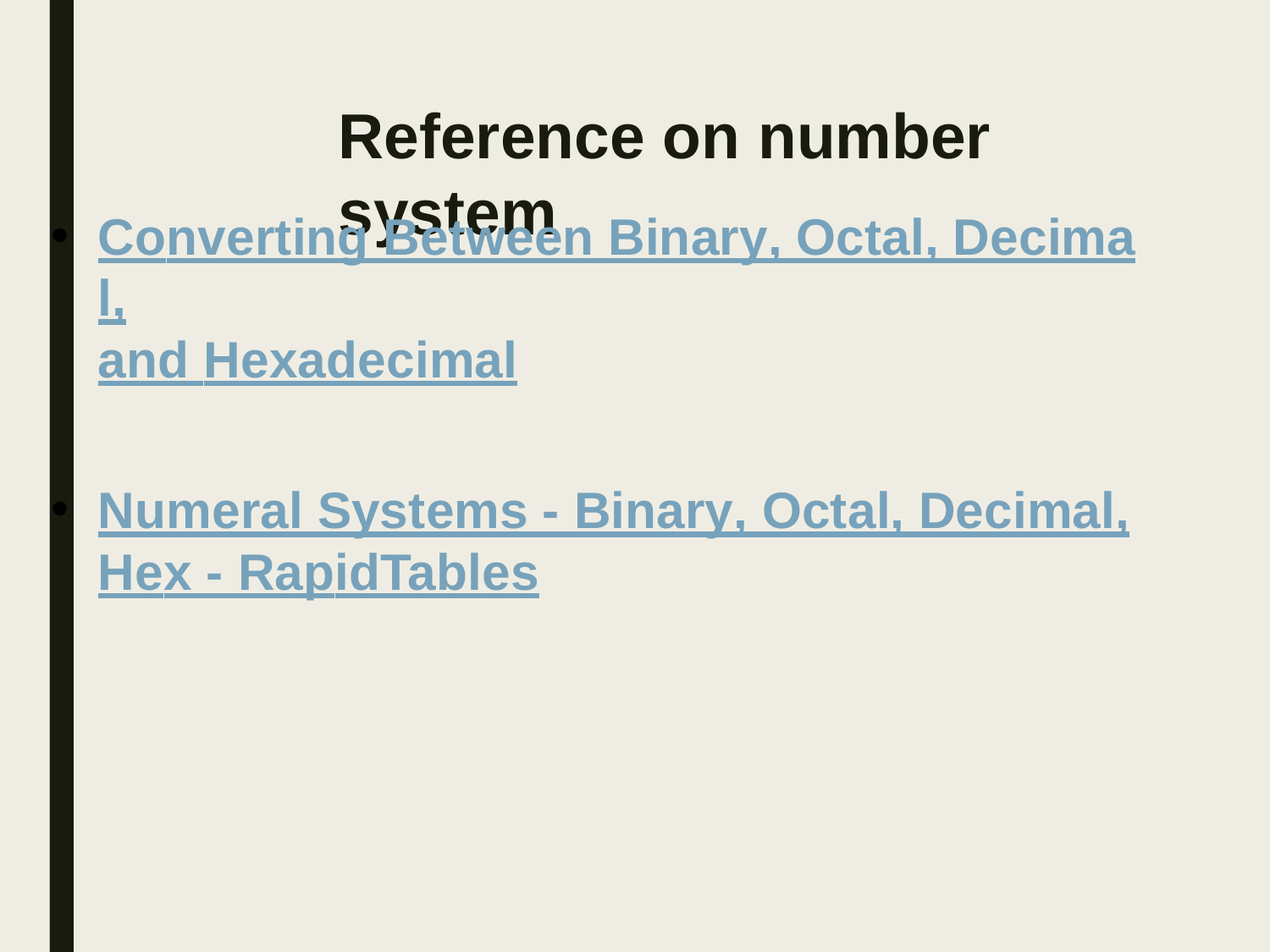

# Reference on number system
Converting Between Binary, Octal, Decimal,
and Hexadecimal

Numeral Systems - Binary, Octal, Decimal,
Hex - RapidTables